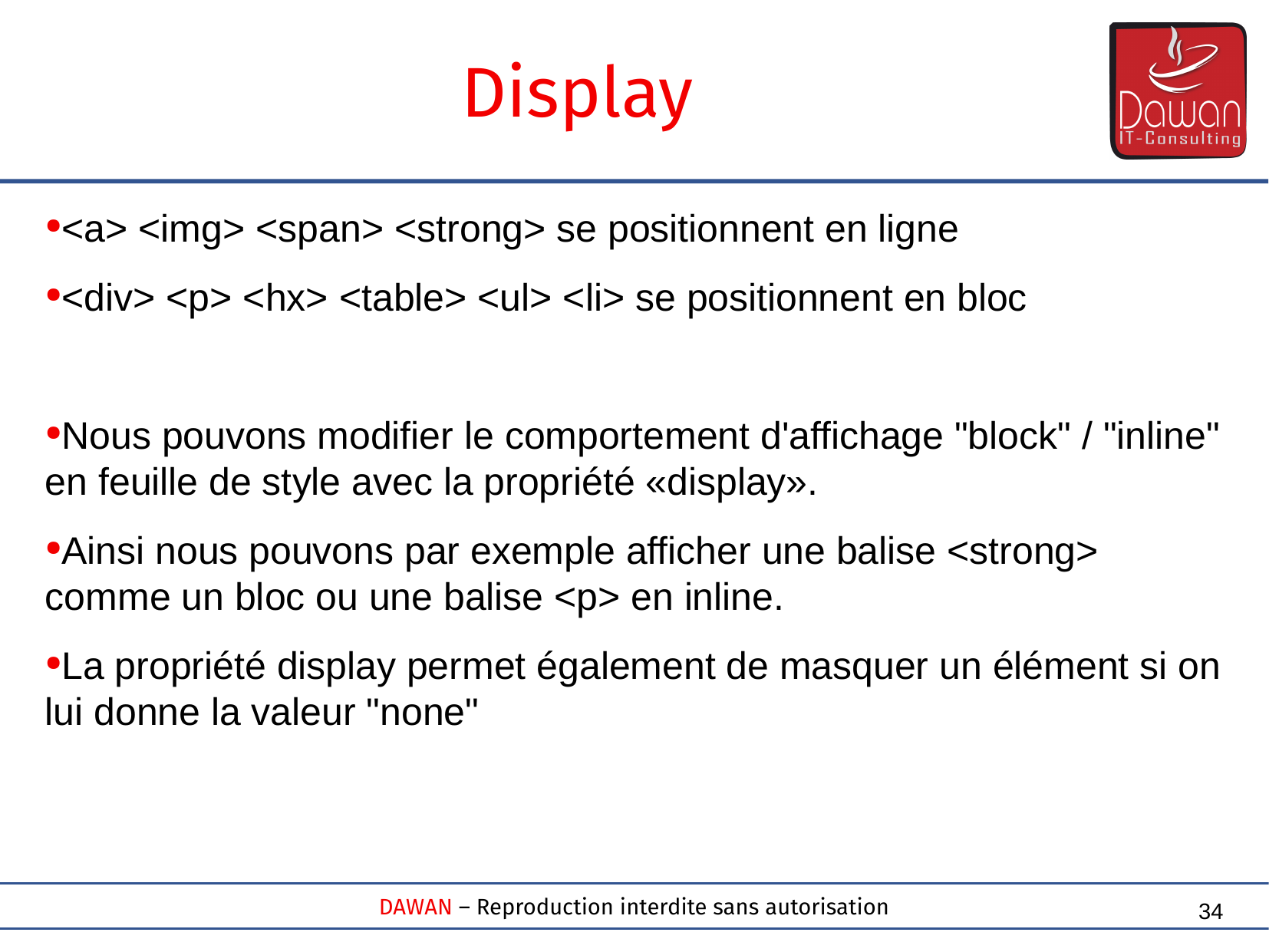

Display
<a> <img> <span> <strong> se positionnent en ligne
<div> <p> <hx> <table> <ul> <li> se positionnent en bloc

Nous pouvons modifier le comportement d'affichage "block" / "inline" en feuille de style avec la propriété «display».
Ainsi nous pouvons par exemple afficher une balise <strong> comme un bloc ou une balise <p> en inline.
La propriété display permet également de masquer un élément si on lui donne la valeur "none"
34